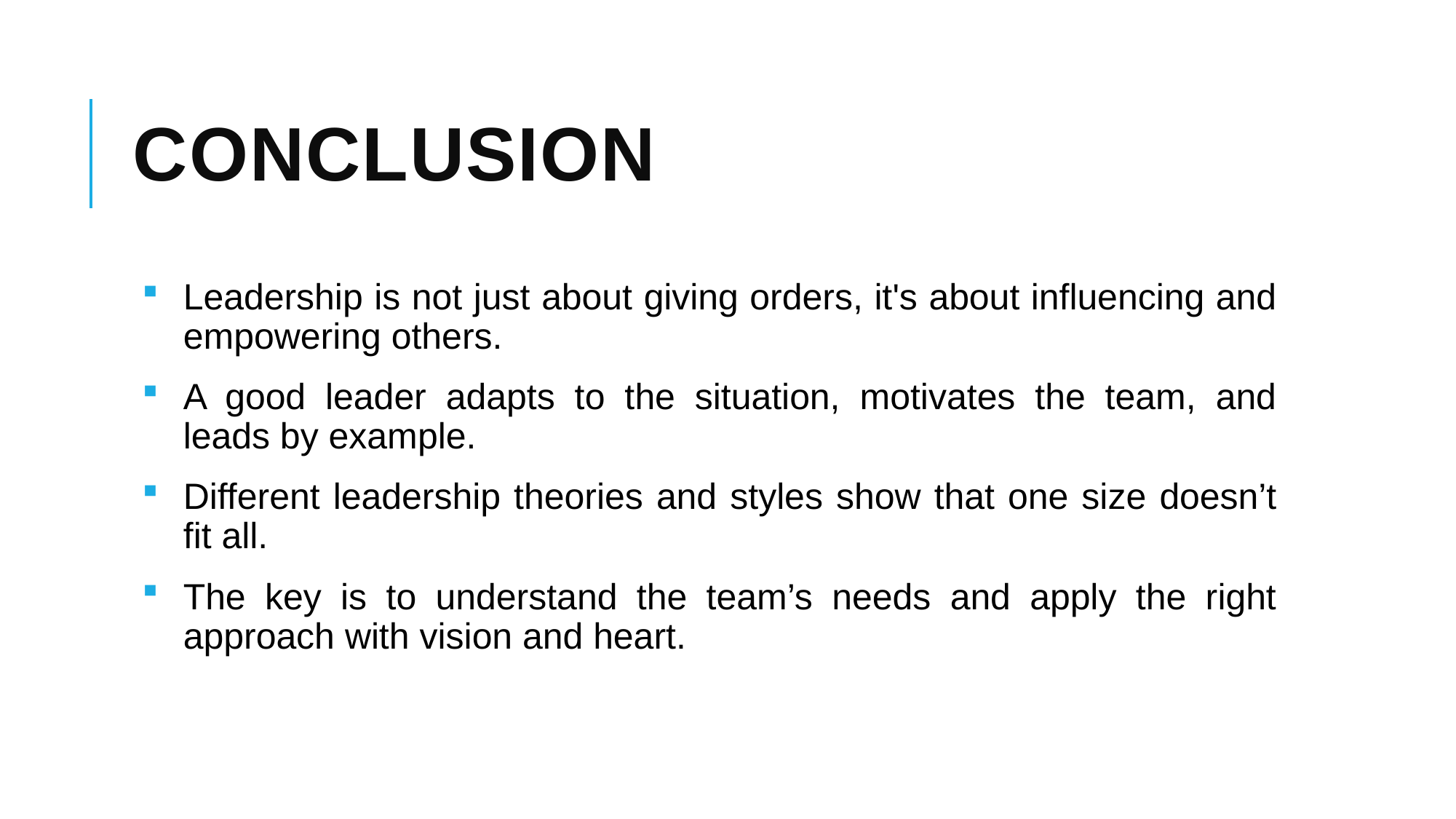

# Conclusion
Leadership is not just about giving orders, it's about influencing and empowering others.
A good leader adapts to the situation, motivates the team, and leads by example.
Different leadership theories and styles show that one size doesn’t fit all.
The key is to understand the team’s needs and apply the right approach with vision and heart.